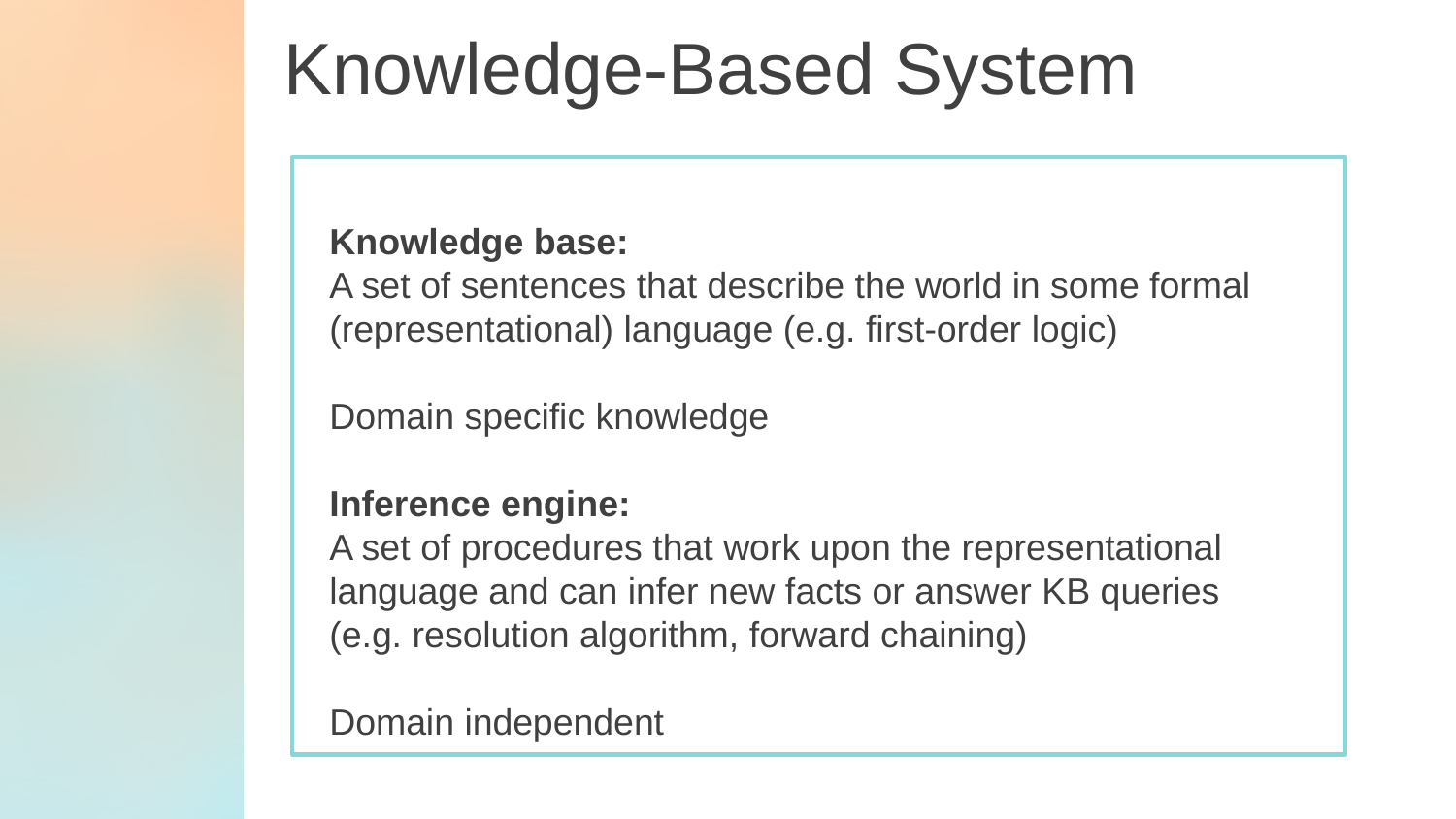

Knowledge-Based System

Knowledge base:
A set of sentences that describe the world in some formal
(representational) language (e.g. first-order logic)

Domain specific knowledge

Inference engine:
A set of procedures that work upon the representational
language and can infer new facts or answer KB queries
(e.g. resolution algorithm, forward chaining)

Domain independent